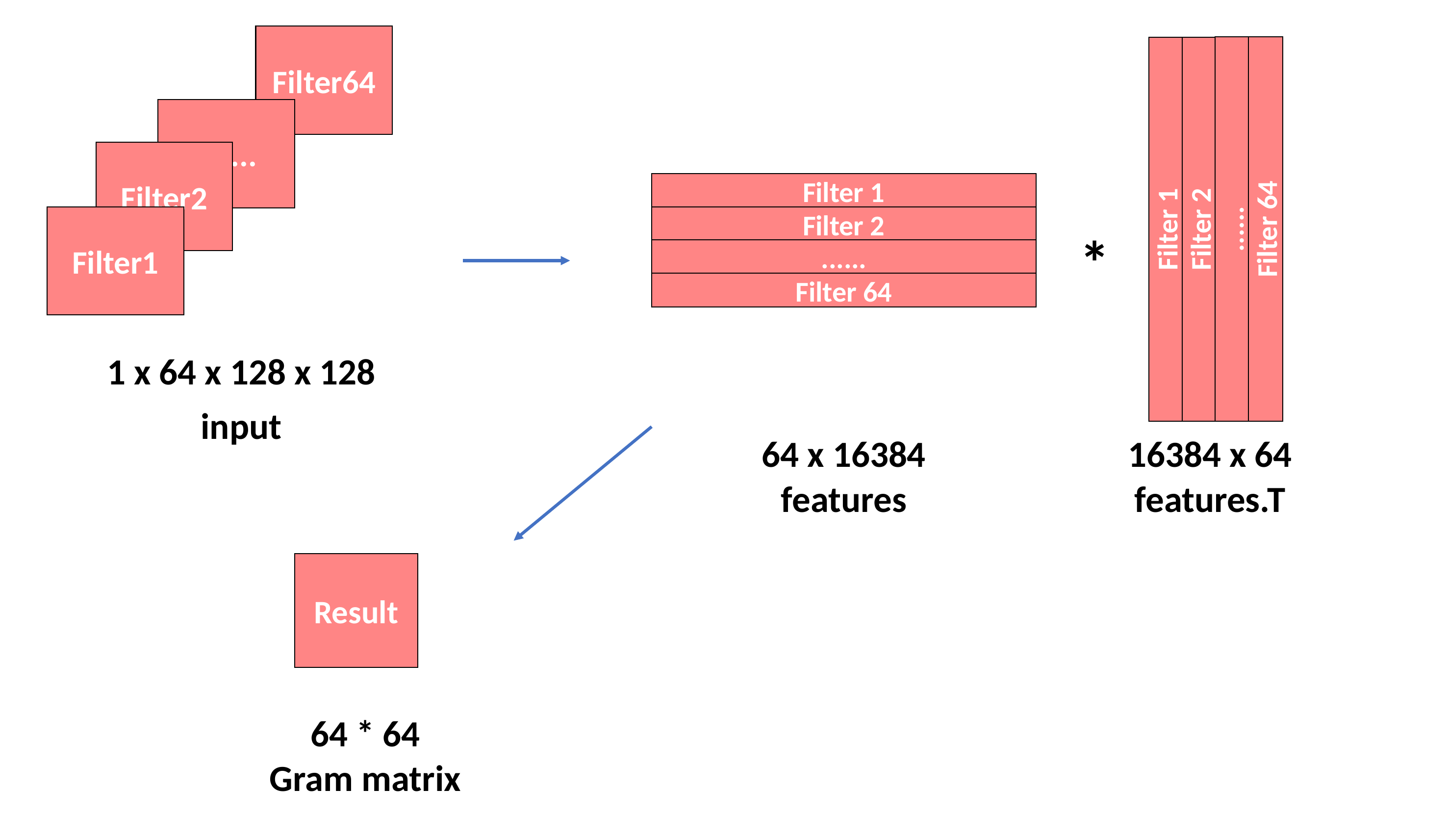

Filter64
.......
Filter2
Filter 1
Filter 2
......
Filter 64
Filter 1
Filter 2
......
Filter 64
Filter1
*
1 x 64 x 128 x 128
input
64 x 16384
16384 x 64
features
features.T
Result
64 * 64
Gram matrix
How does Gram matrix encode the Style of an image?
Assume that Filter 1 captures horizontal, Filter 2 do vertical line in a given image.
Calculating dot product with filter 1s in features and transpose of it
makes activated neural more activated.
The reason is that trained filters activate particular area where they see the specific pattern or texture,
the area gets more enforced with matrix multiplication calculating the gram matrix.